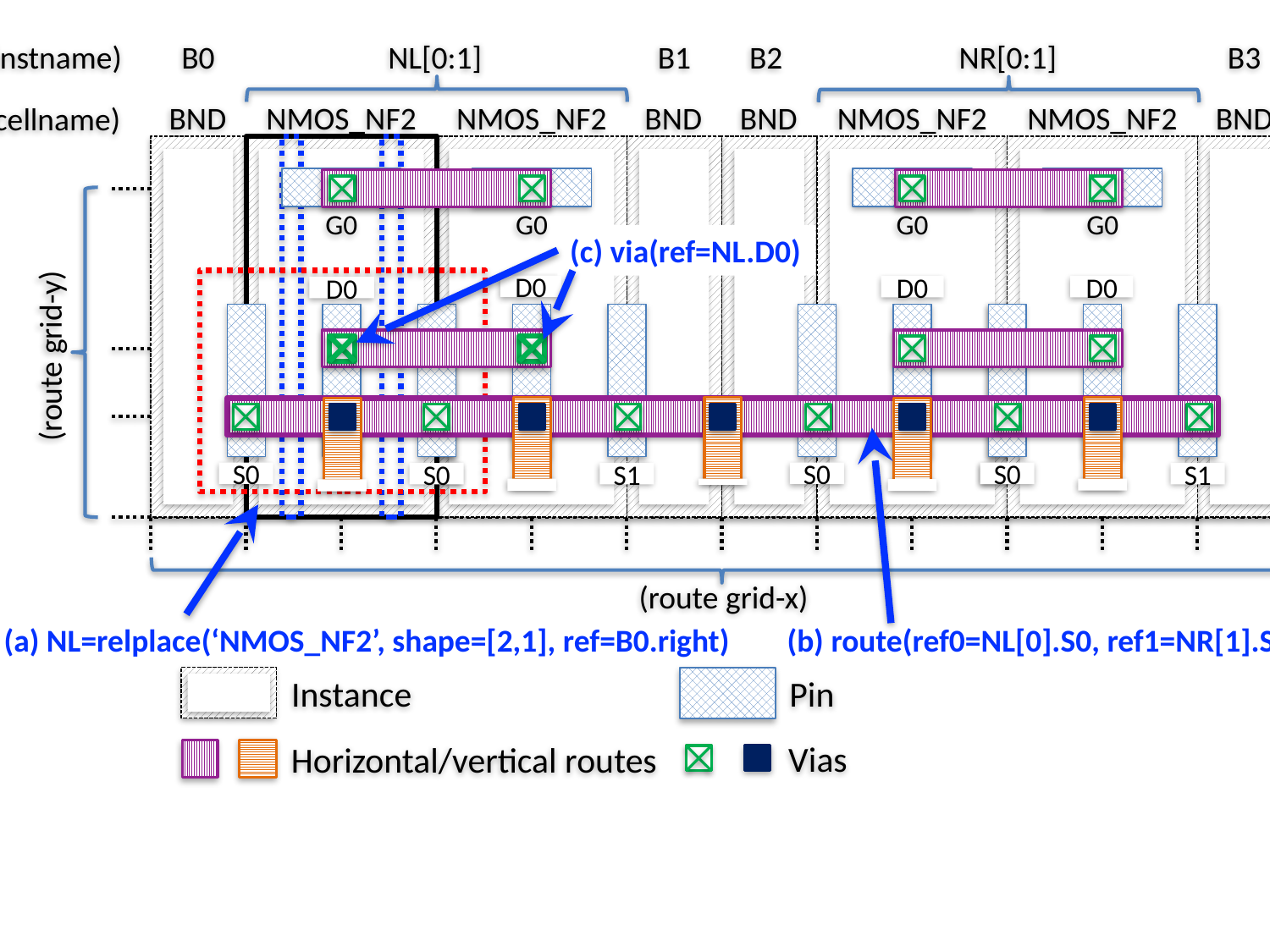

(instname)
B0
NL[0:1]
B1
B2
NR[0:1]
B3
BND

NMOS_NF2

G0

D0

S0
S0
NMOS_NF2

G0
D0

S0
S1
BND

BND

NMOS_NF2

G0
D0

S0
S1
NMOS_NF2

G0
D0

S0
S1
BND

(cellname)

(c) via(ref=NL.D0)

(route grid-y)

(route grid-x)
(a) NL=relplace(‘NMOS_NF2’, shape=[2,1], ref=B0.right)
(b) route(ref0=NL[0].S0, ref1=NR[1].S1)

Instance

Pin
Vias

Horizontal/vertical routes